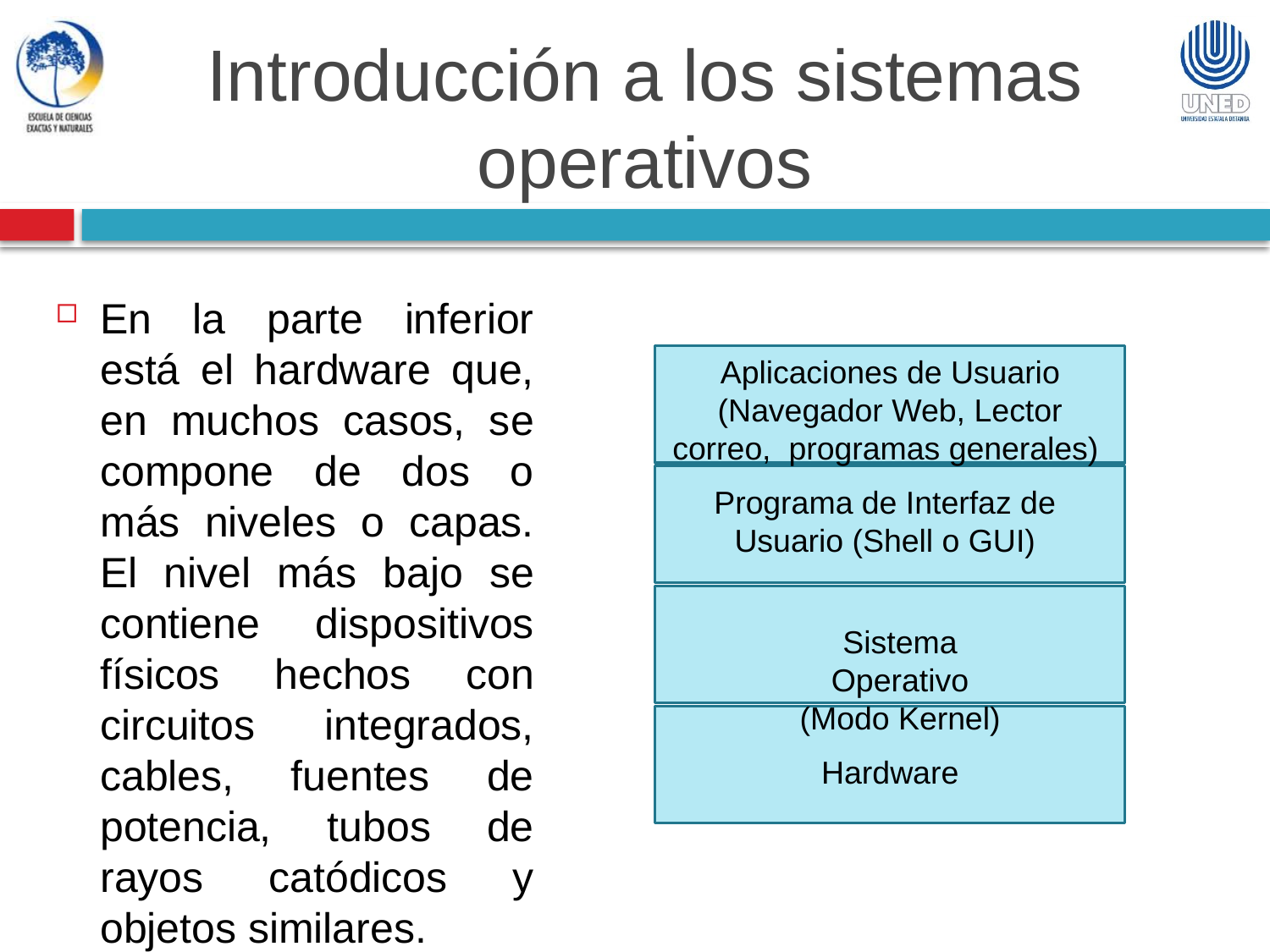

Introducción a los sistemas operativos

En la parte inferior está el hardware que, en muchos casos, se compone de dos o más niveles o capas. El nivel más bajo se contiene dispositivos físicos hechos con circuitos integrados, cables, fuentes de potencia, tubos de rayos catódicos y objetos similares.

Aplicaciones de Usuario (Navegador Web, Lector correo,  programas generales)

Programa de Interfaz de Usuario (Shell o GUI)

Sistema Operativo
(Modo Kernel)

Hardware